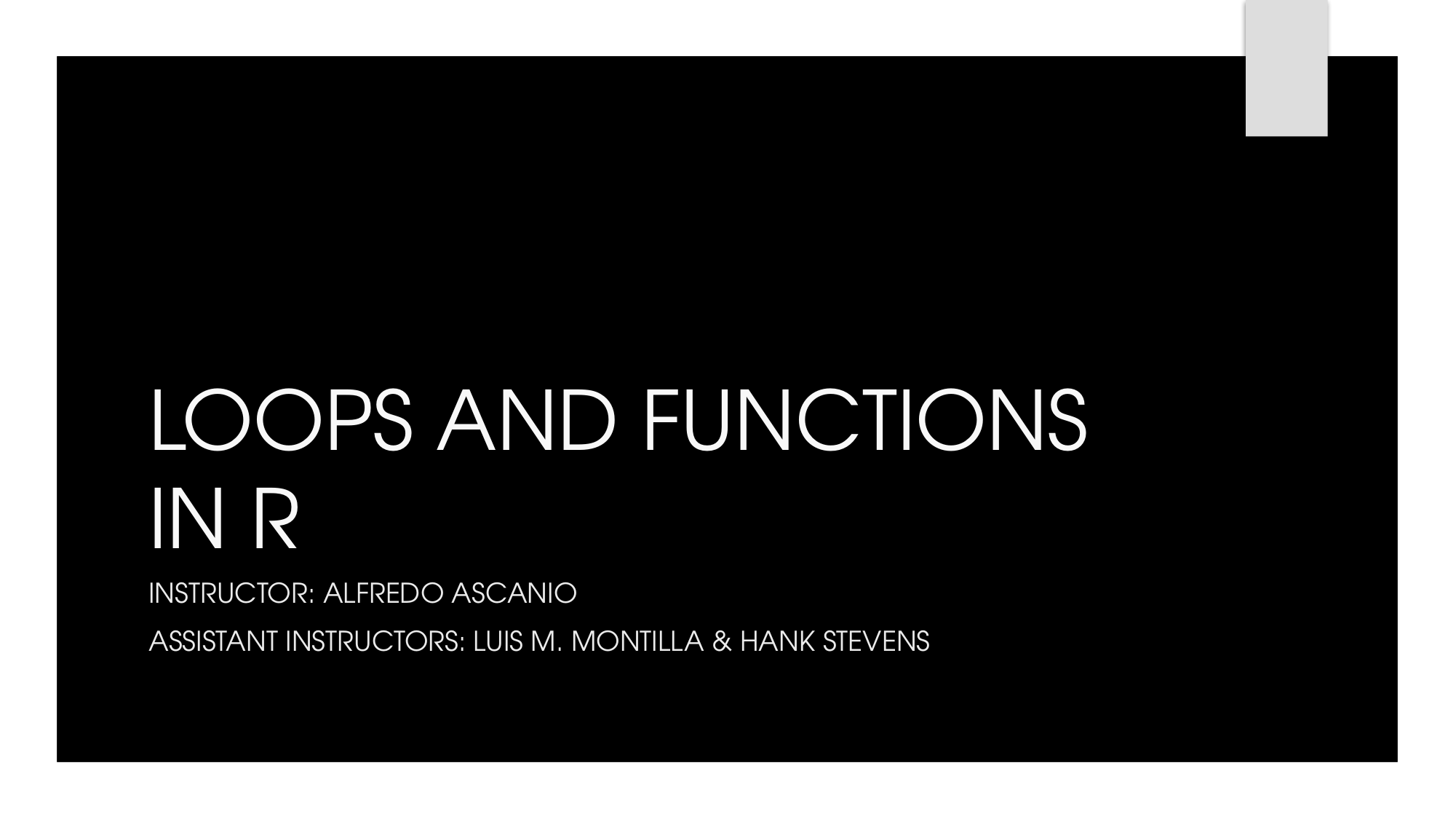

# LOOPS AND FUNCTIONS IN R
instructor: alfredo Ascanio
Assistant instructors: Luis M. Montilla & Hank Stevens